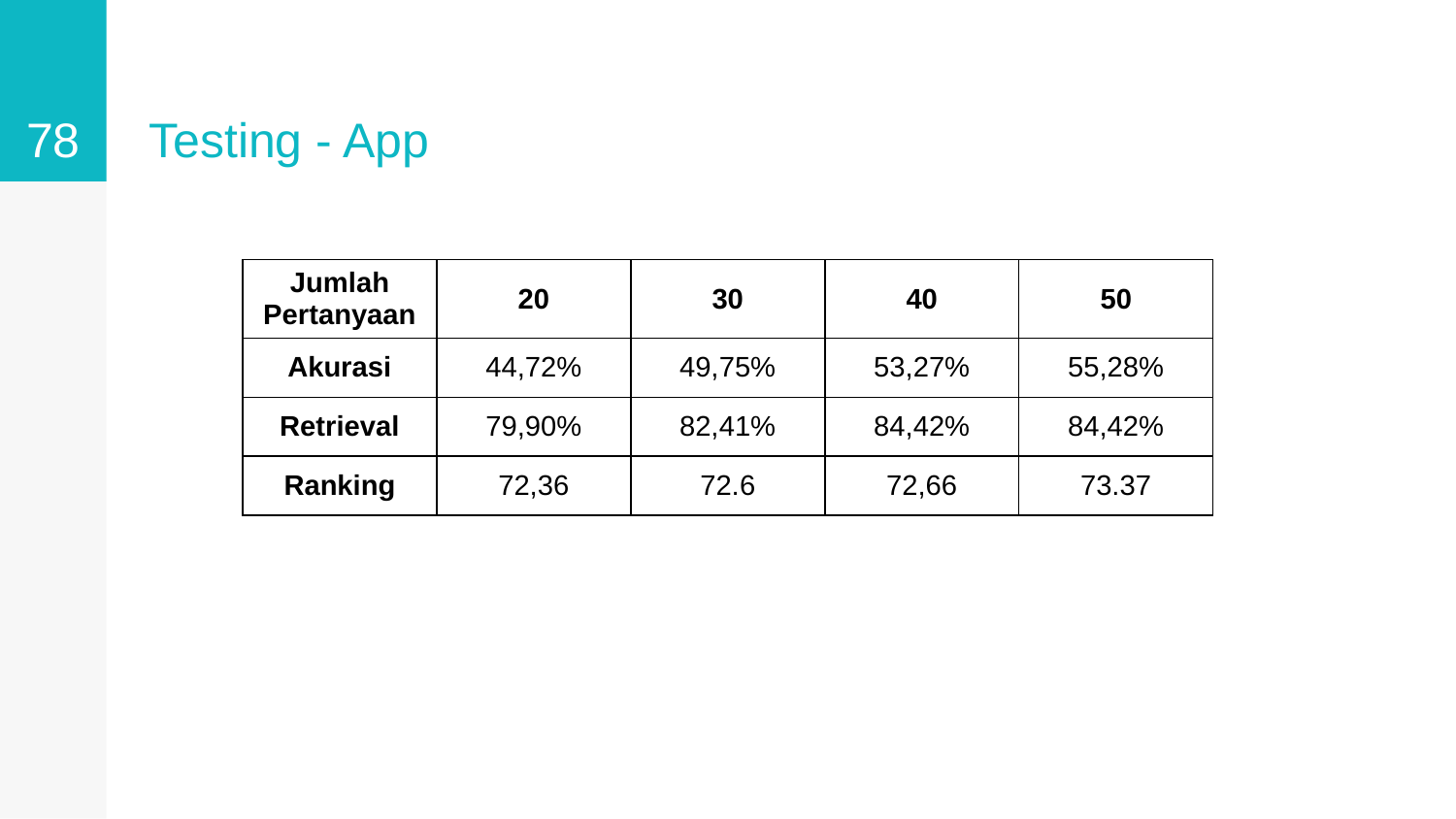

78
# Testing - App
| Jumlah Pertanyaan | 20 | 30 | 40 | 50 |
| --- | --- | --- | --- | --- |
| Akurasi | 44,72% | 49,75% | 53,27% | 55,28% |
| Retrieval | 79,90% | 82,41% | 84,42% | 84,42% |
| Ranking | 72,36 | 72.6 | 72,66 | 73.37 |